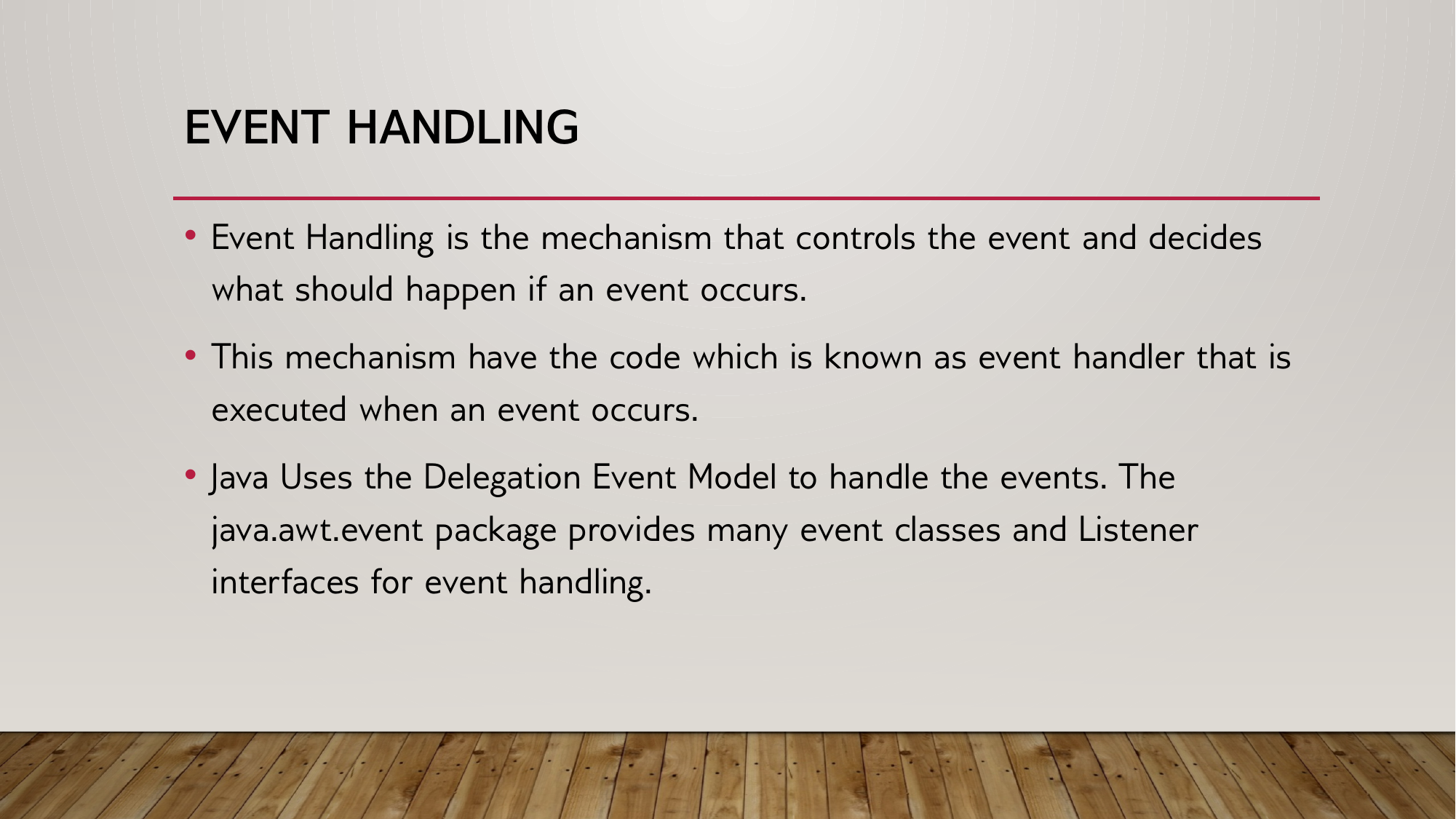

# Event Handling
Event Handling is the mechanism that controls the event and decides what should happen if an event occurs.
This mechanism have the code which is known as event handler that is executed when an event occurs.
Java Uses the Delegation Event Model to handle the events. The java.awt.event package provides many event classes and Listener interfaces for event handling.